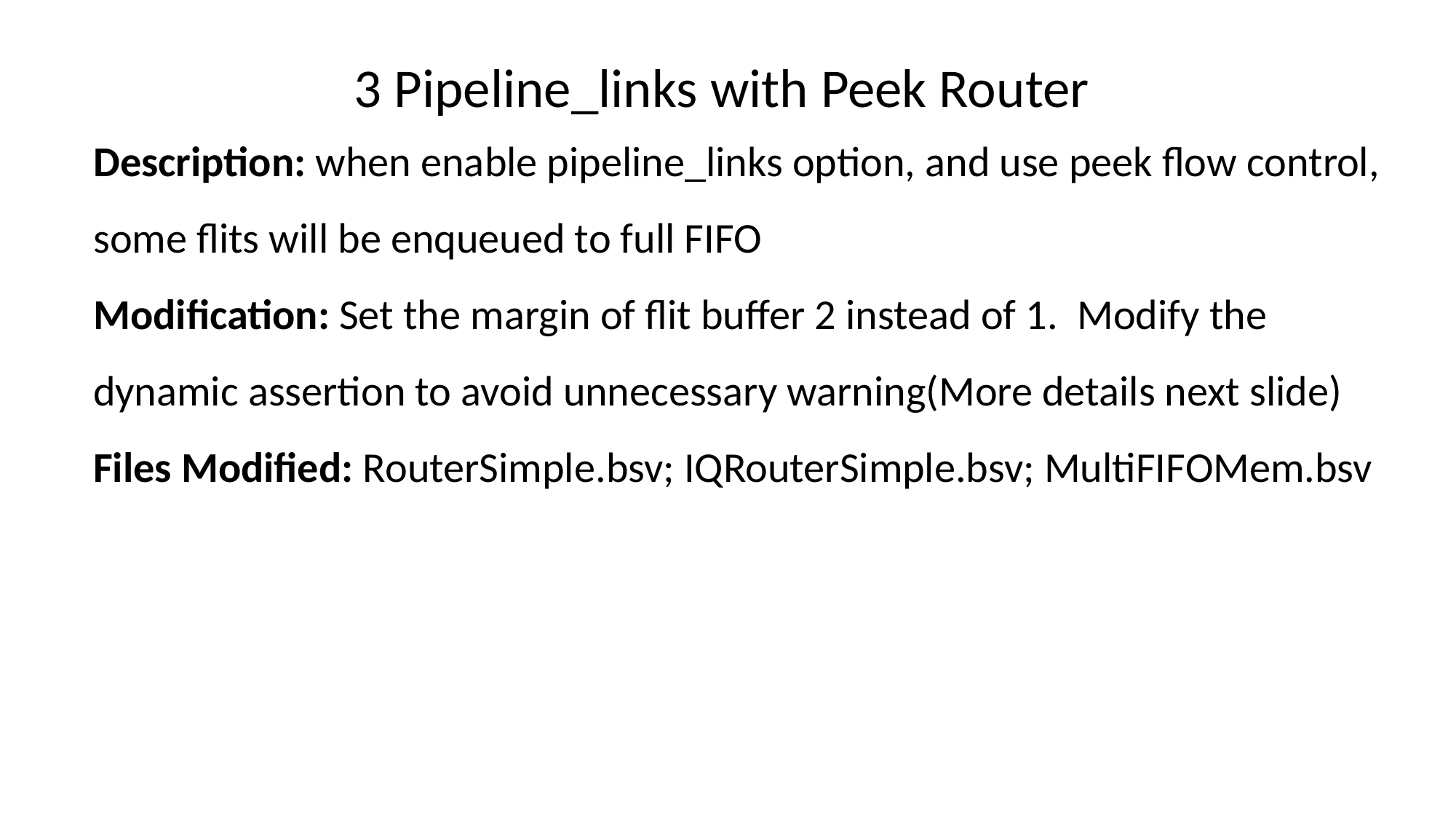

3 Pipeline_links with Peek Router
Description: when enable pipeline_links option, and use peek flow control, some flits will be enqueued to full FIFO
Modification: Set the margin of flit buffer 2 instead of 1.  Modify the dynamic assertion to avoid unnecessary warning(More details next slide)
Files Modified: RouterSimple.bsv; IQRouterSimple.bsv; MultiFIFOMem.bsv